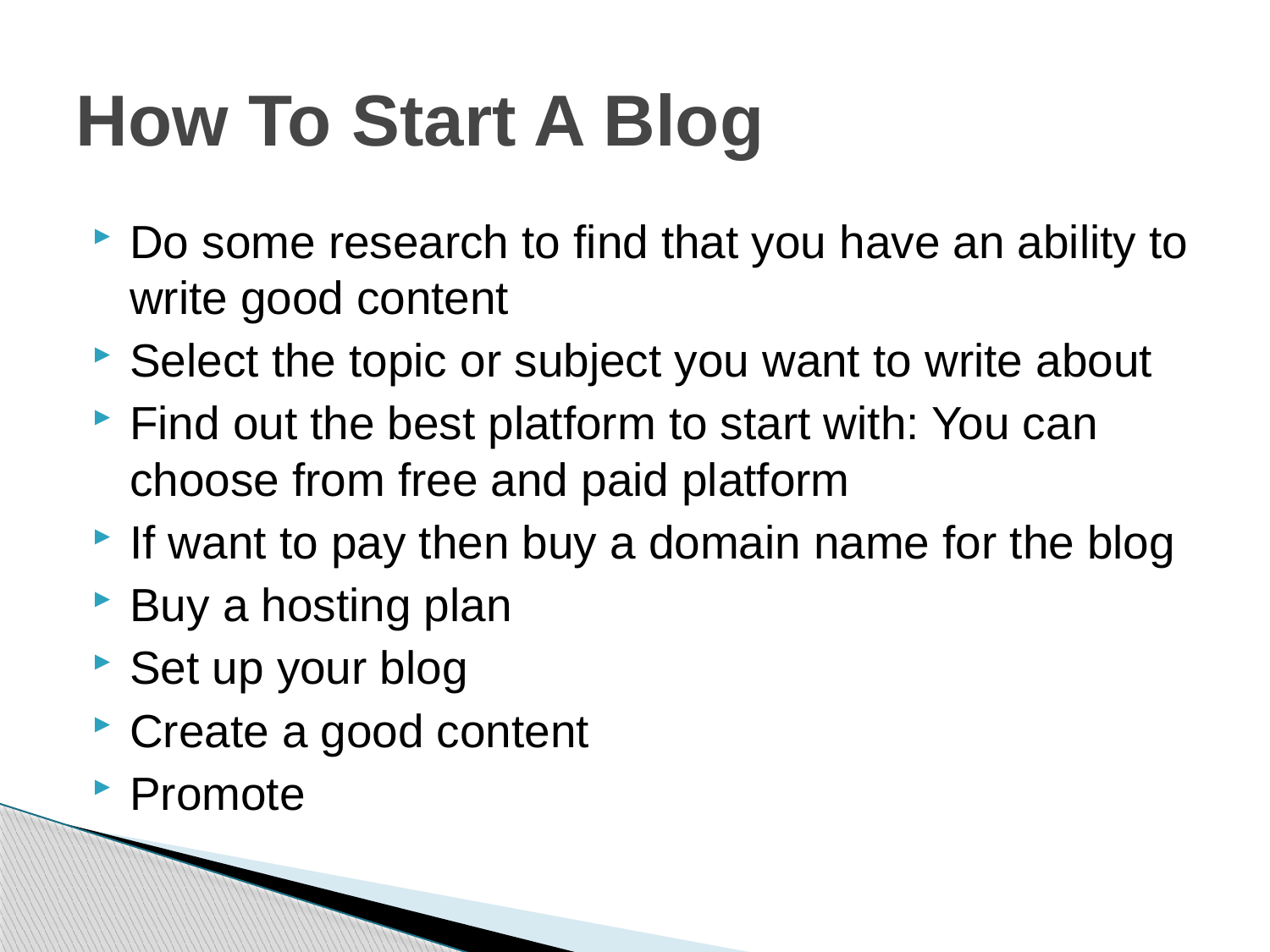

# How To Start A Blog
Do some research to find that you have an ability to write good content
Select the topic or subject you want to write about
Find out the best platform to start with: You can choose from free and paid platform
If want to pay then buy a domain name for the blog
Buy a hosting plan
Set up your blog
Create a good content
Promote